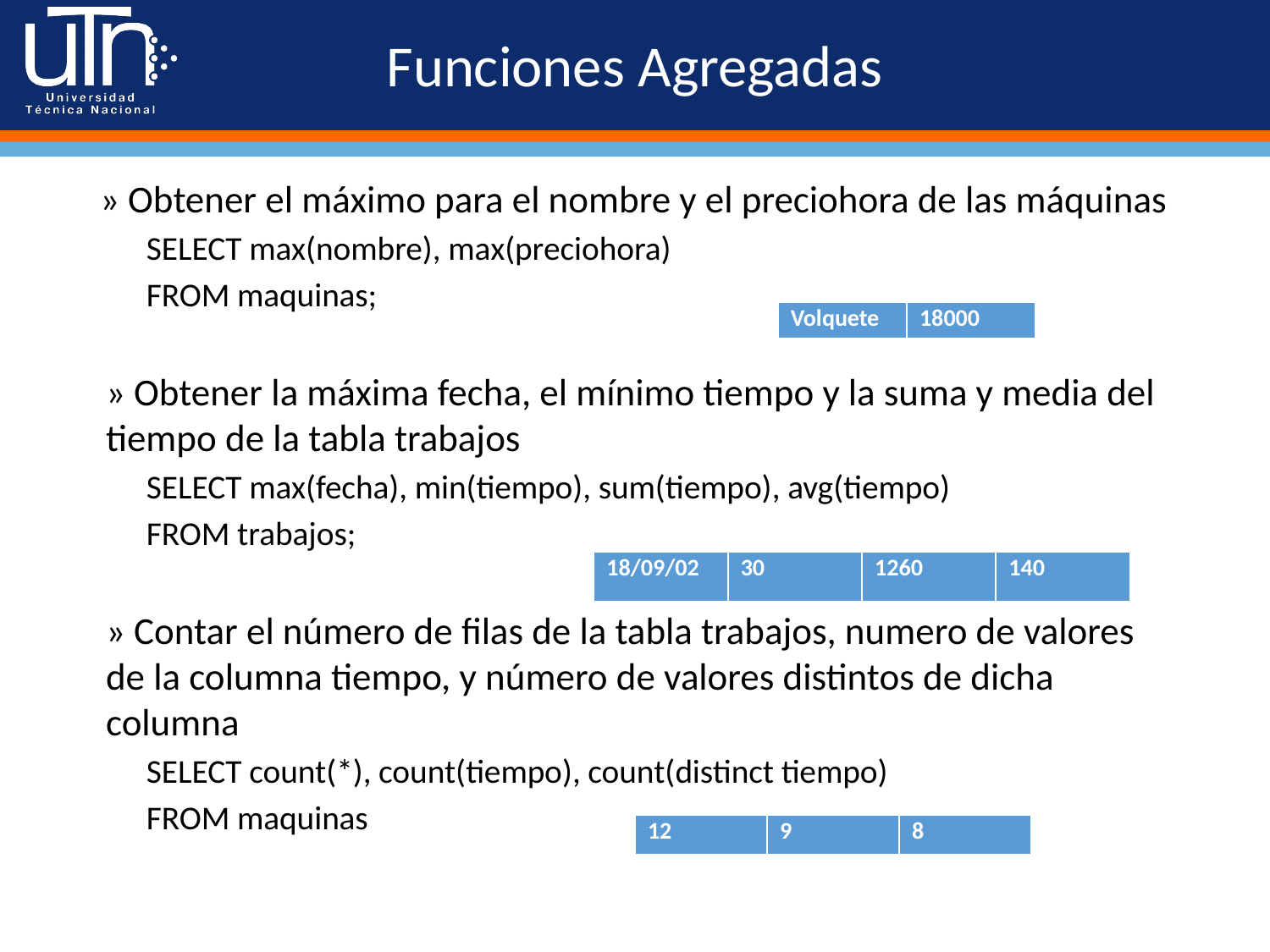

# Funciones Agregadas
» Obtener el máximo para el nombre y el preciohora de las máquinas
SELECT max(nombre), max(preciohora)
FROM maquinas;

» Obtener la máxima fecha, el mínimo tiempo y la suma y media del tiempo de la tabla trabajos
SELECT max(fecha), min(tiempo), sum(tiempo), avg(tiempo)
FROM trabajos;

» Contar el número de filas de la tabla trabajos, numero de valores de la columna tiempo, y número de valores distintos de dicha columna
SELECT count(*), count(tiempo), count(distinct tiempo)
FROM maquinas

| Volquete | 18000 |
| --- | --- |
| 18/09/02 | 30 | 1260 | 140 |
| --- | --- | --- | --- |
| 12 | 9 | 8 |
| --- | --- | --- |